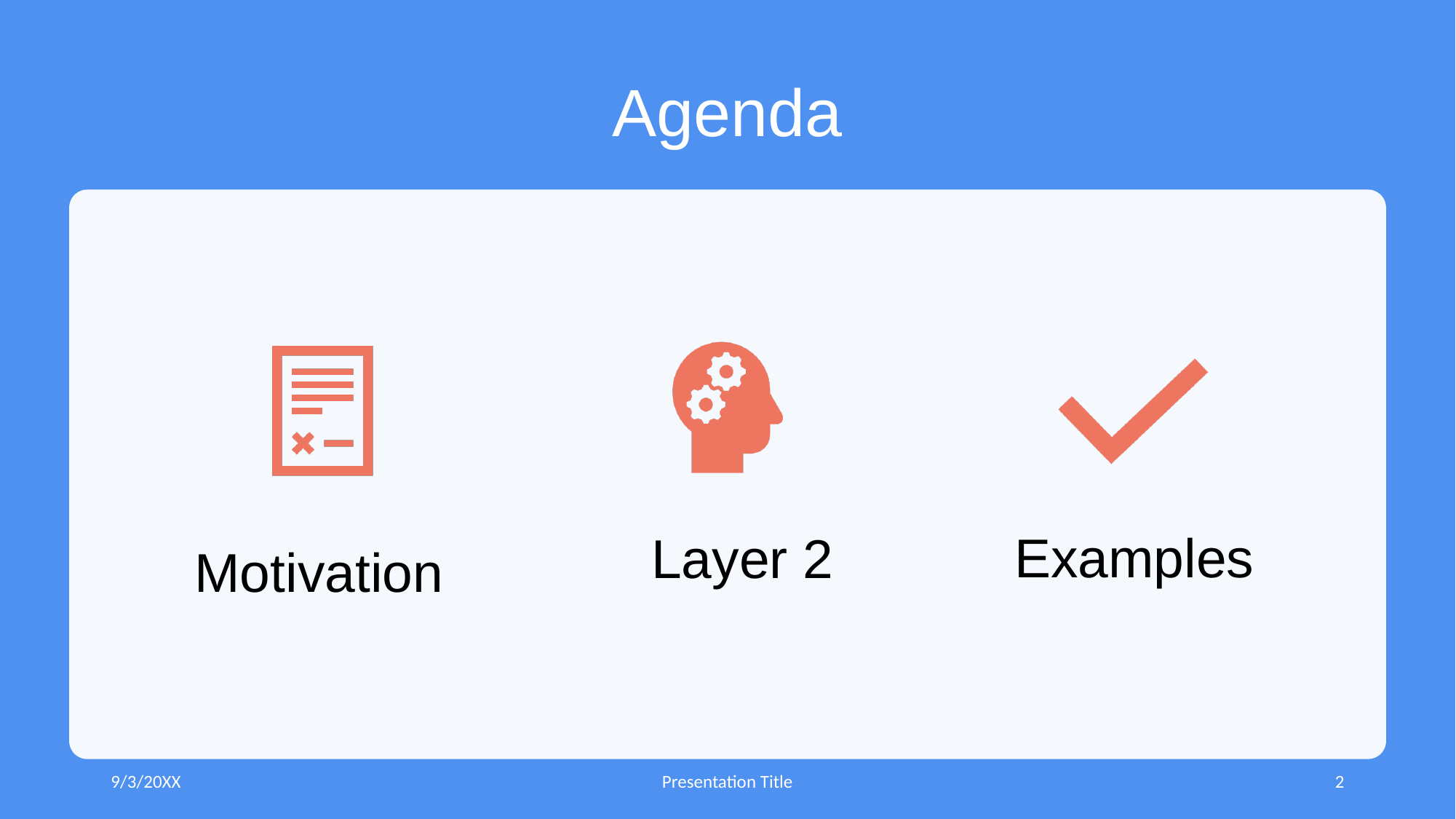

# Agenda

Layer 2
Motivation
Examples
9/3/20XX
Presentation Title
2